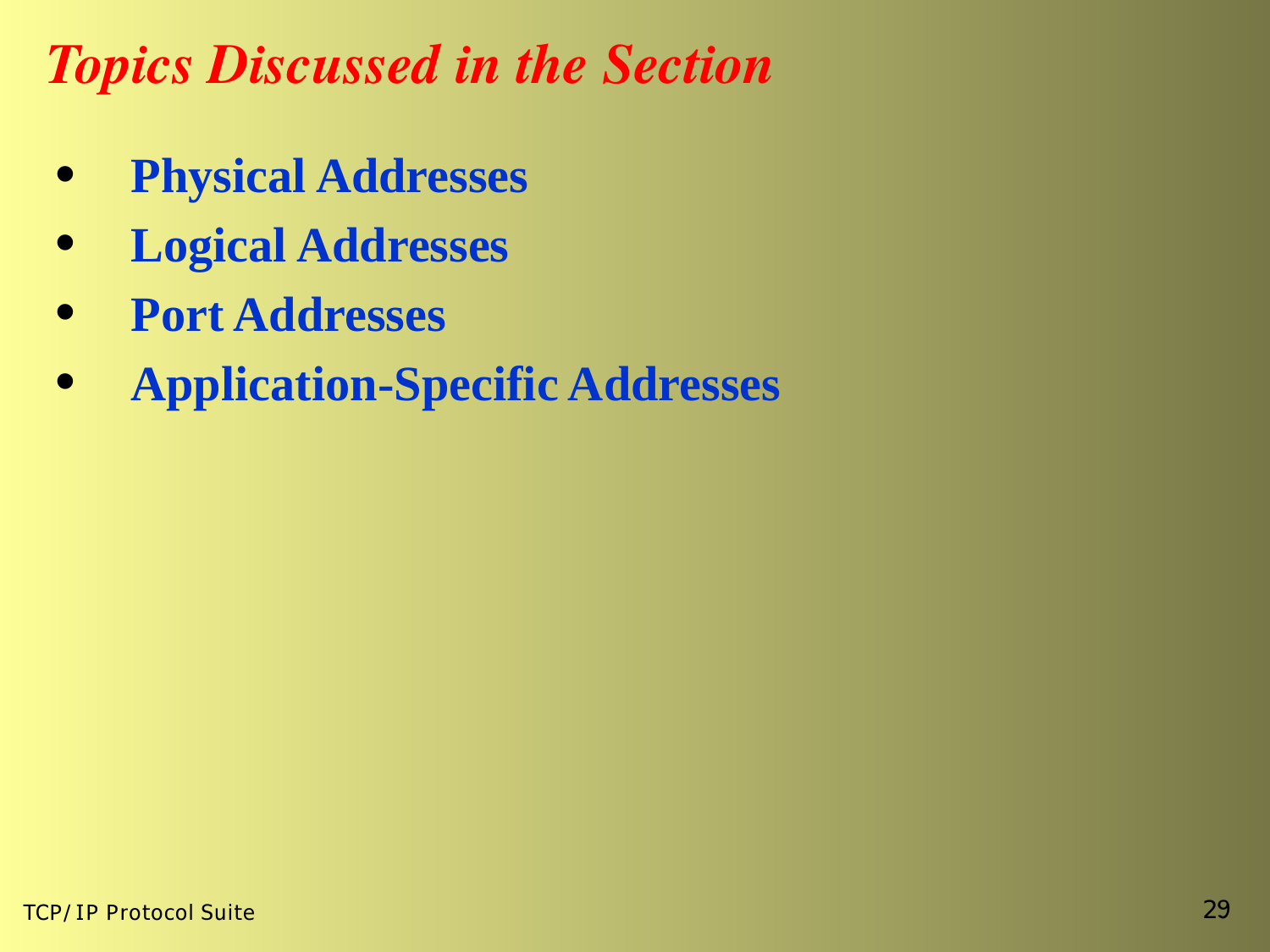

Topics Discussed in the Section
 Physical Addresses
 Logical Addresses
 Port Addresses
 Application-Specific Addresses
29
TCP/IP Protocol Suite